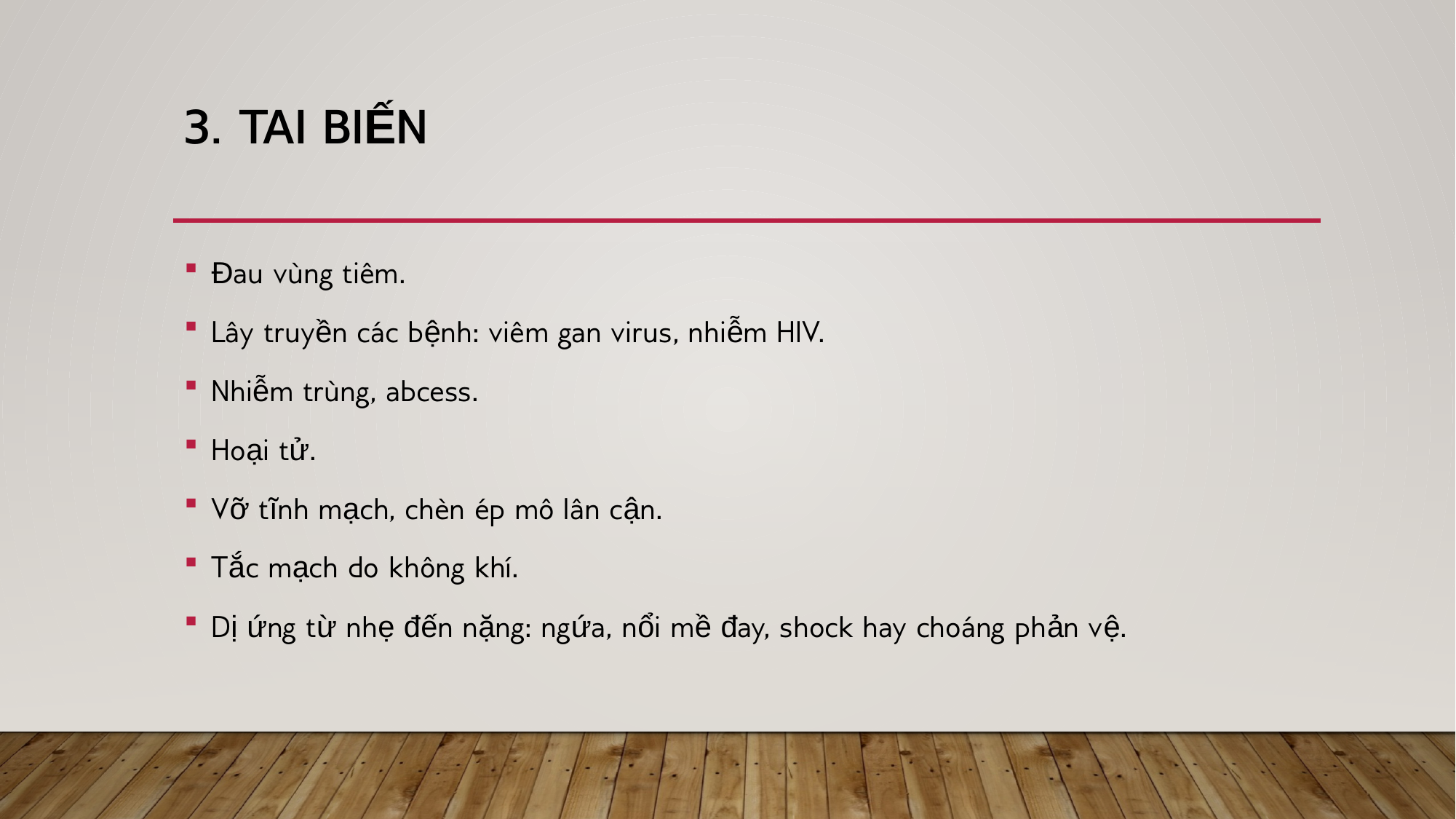

# 3. TAI BIẾN
Đau vùng tiêm.
Lây truyền các bệnh: viêm gan virus, nhiễm HIV.
Nhiễm trùng, abcess.
Hoại tử.
Vỡ tĩnh mạch, chèn ép mô lân cận.
Tắc mạch do không khí.
Dị ứng từ nhẹ đến nặng: ngứa, nổi mề đay, shock hay choáng phản vệ.